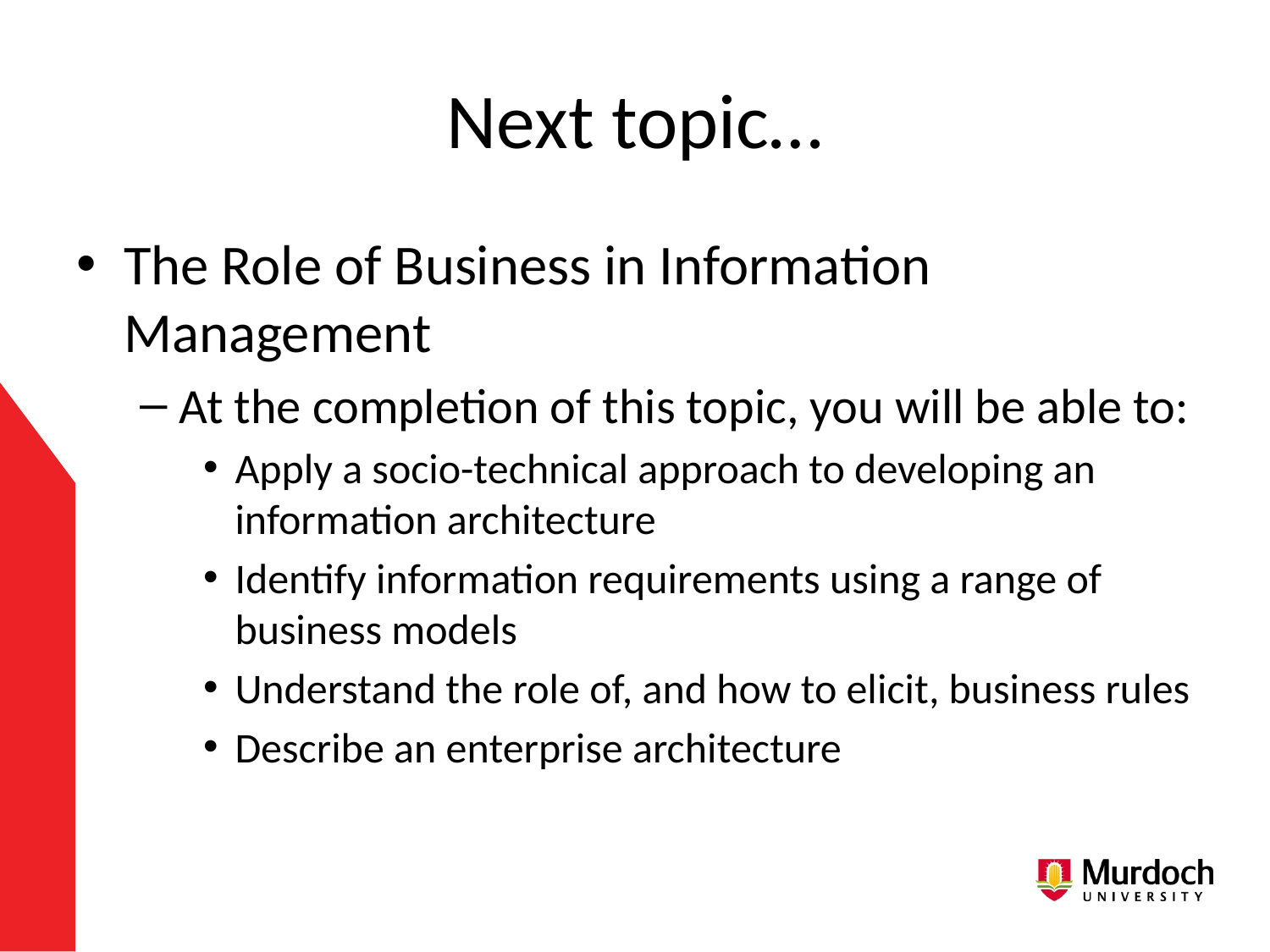

# Next topic…
The Role of Business in Information Management
At the completion of this topic, you will be able to:
Apply a socio-technical approach to developing an information architecture
Identify information requirements using a range of business models
Understand the role of, and how to elicit, business rules
Describe an enterprise architecture